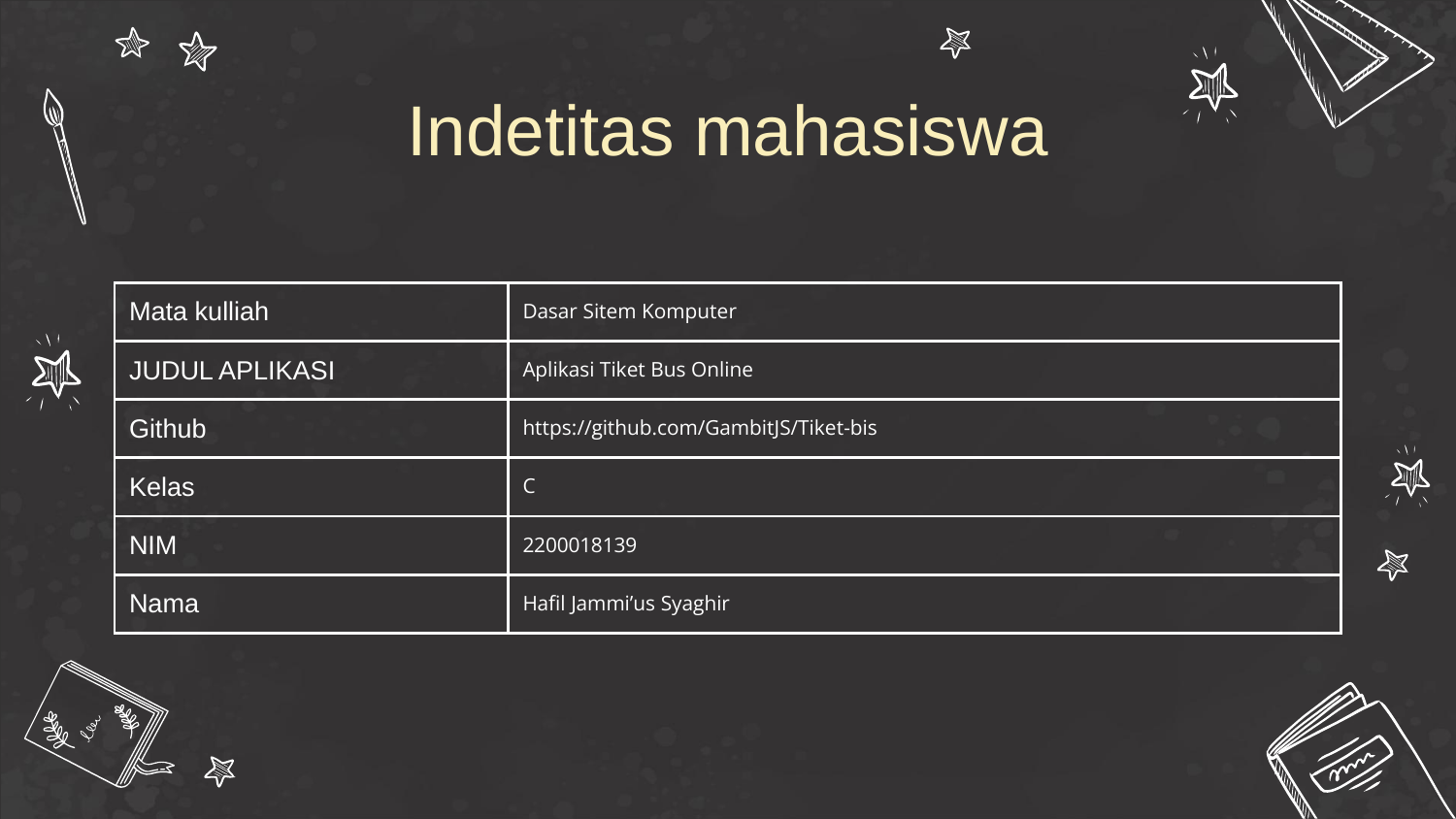

# Indetitas mahasiswa

| Mata kulliah | Dasar Sitem Komputer |
| --- | --- |
| JUDUL APLIKASI | Aplikasi Tiket Bus Online |
| Github | https://github.com/GambitJS/Tiket-bis |
| Kelas | C |
| NIM | 2200018139 |
| Nama | Hafil Jammi’us Syaghir |